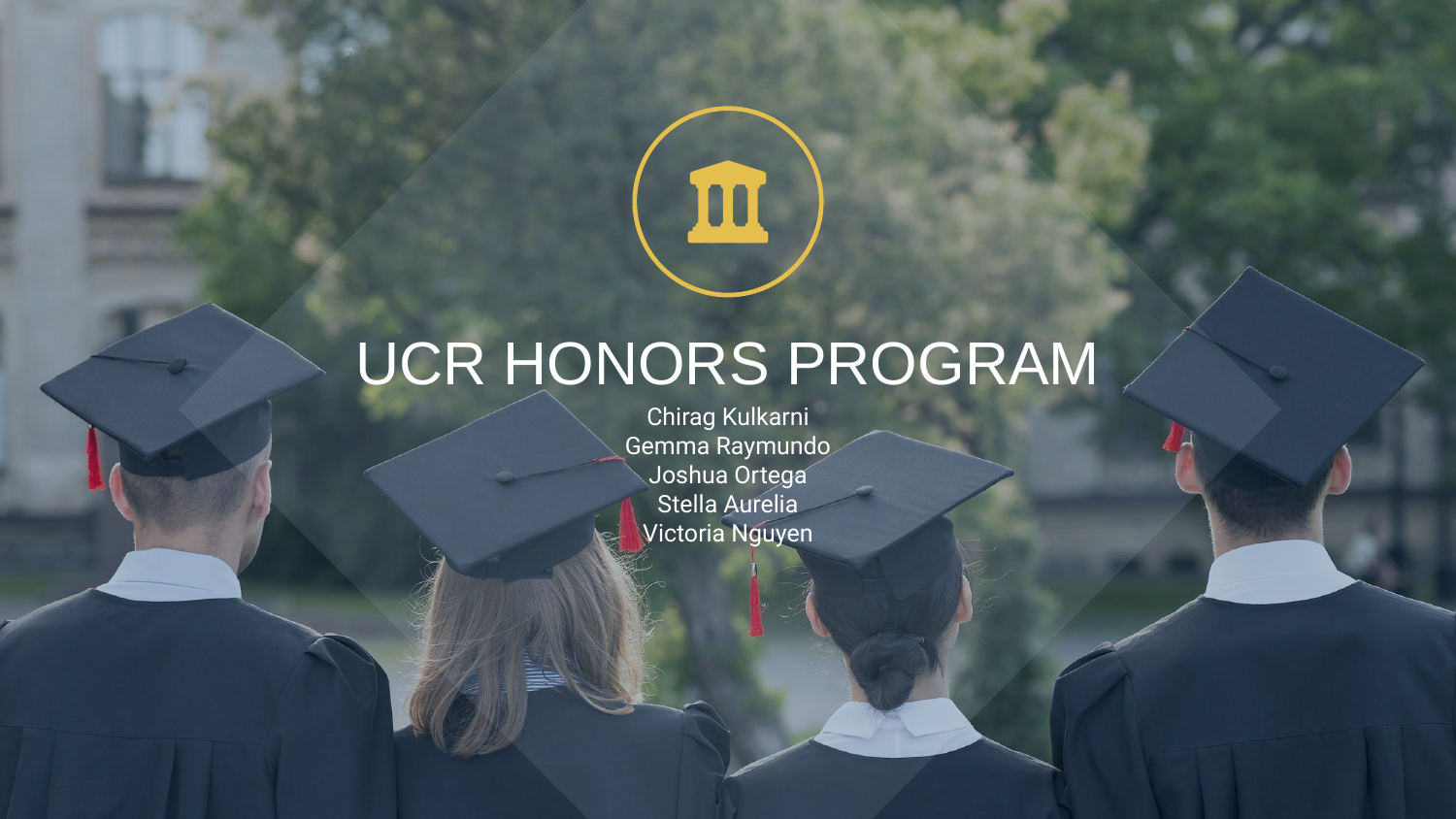

# UCR HONORS PROGRAM
Chirag Kulkarni
Gemma Raymundo
Joshua Ortega
Stella Aurelia
Victoria Nguyen